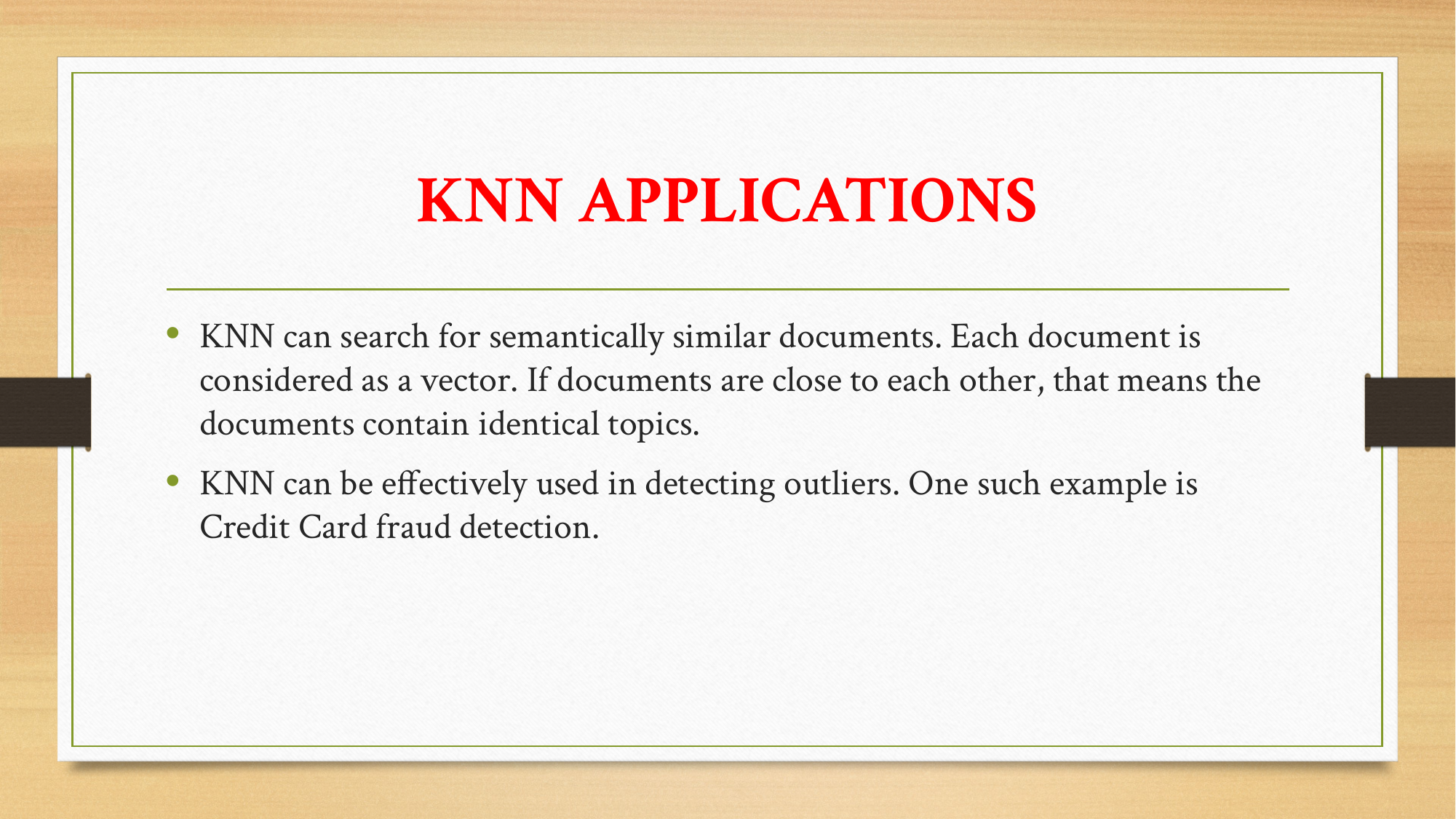

# KNN APPLICATIONS
KNN can search for semantically similar documents. Each document is considered as a vector. If documents are close to each other, that means the documents contain identical topics.
KNN can be effectively used in detecting outliers. One such example is Credit Card fraud detection.